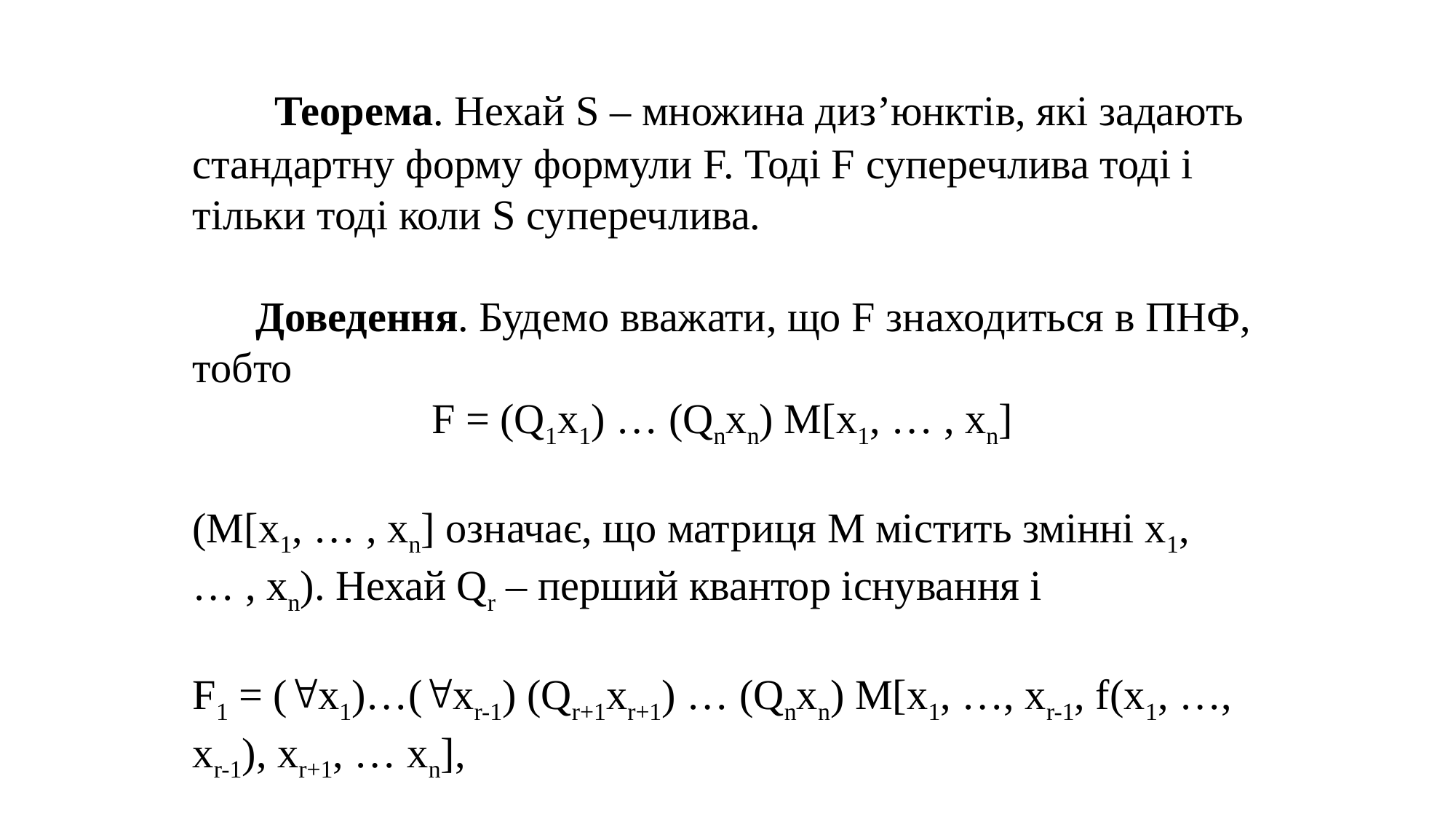

Теорема. Нехай S – множина диз’юнктів, які задають стандартну форму формули F. Тоді F суперечлива тоді і тільки тоді коли S суперечлива.

      Доведення. Будемо вважати, що F знаходиться в ПНФ, тобто
F = (Q1x1) … (Qnxn) M[x1, … , xn]

(M[x1, … , xn] означає, що матриця М містить змінні x1, … , xn). Нехай Qr – перший квантор існування і

F1 = (∀x1)…(∀xr-1) (Qr+1xr+1) … (Qnxn) M[x1, …, xr-1, f(x1, …, xr-1), xr+1, … xn],